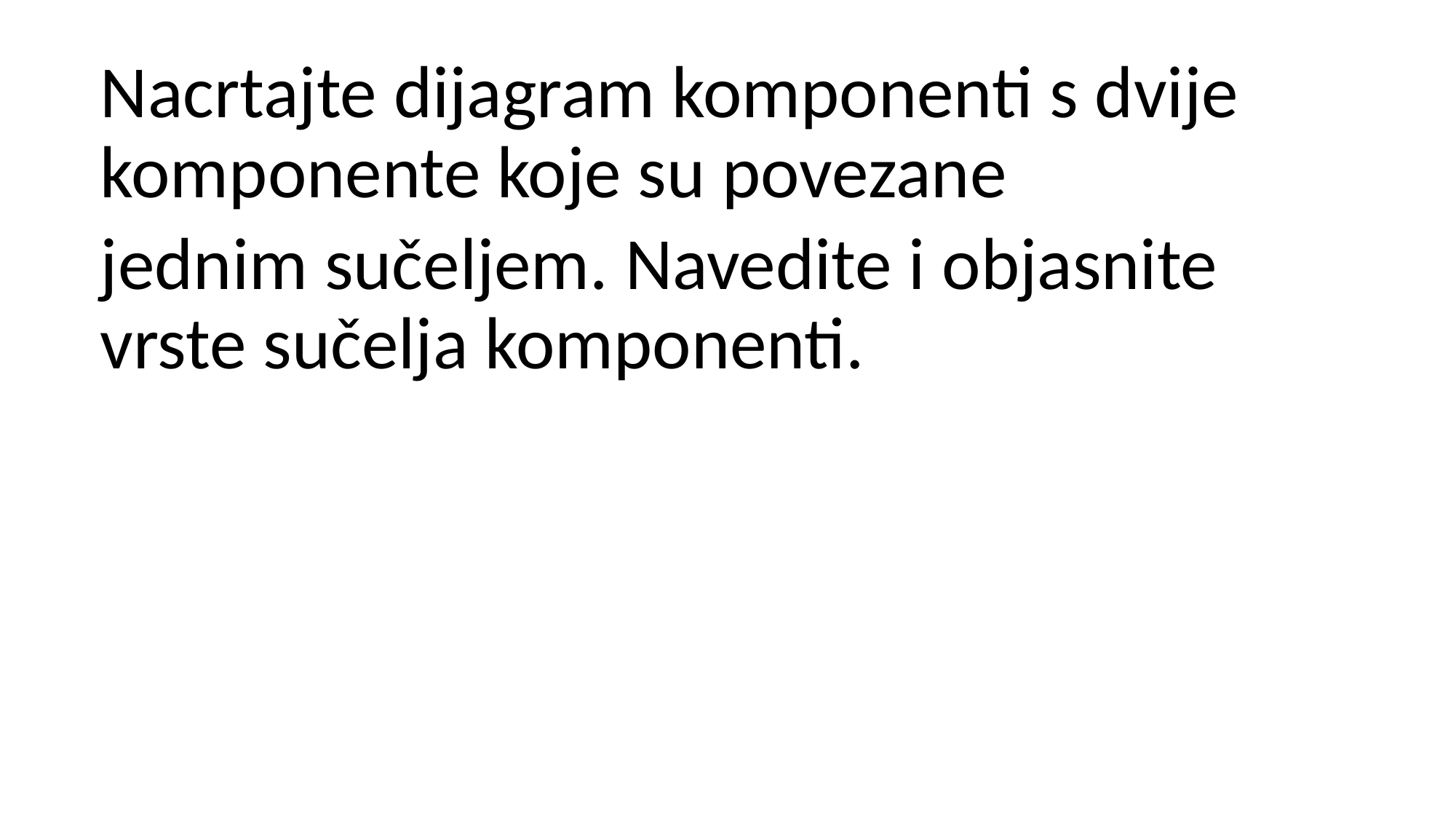

Nacrtajte dijagram komponenti s dvije komponente koje su povezane
jednim sučeljem. Navedite i objasnite vrste sučelja komponenti.